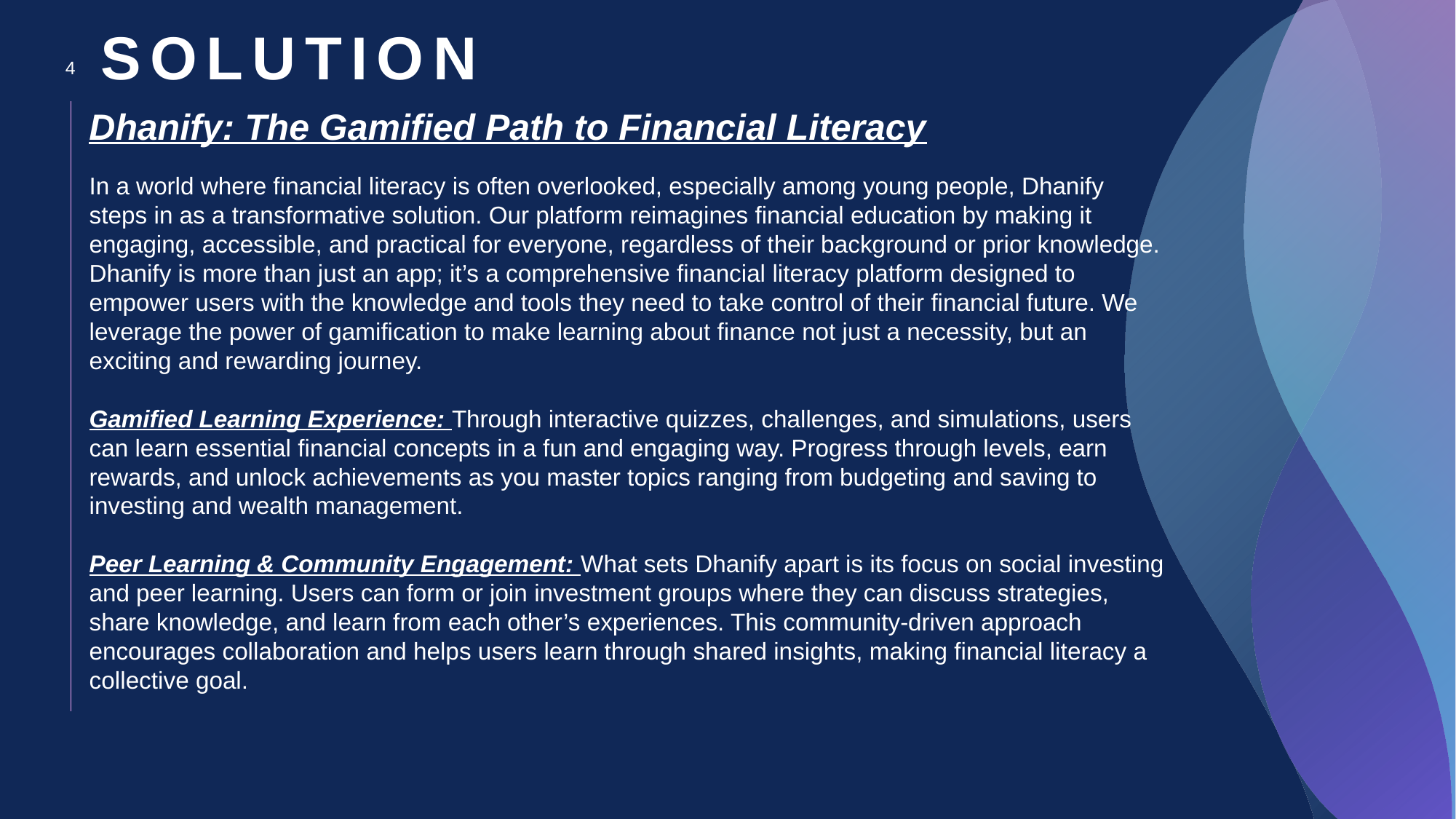

# Solution
4
Dhanify: The Gamified Path to Financial Literacy
In a world where financial literacy is often overlooked, especially among young people, Dhanify steps in as a transformative solution. Our platform reimagines financial education by making it engaging, accessible, and practical for everyone, regardless of their background or prior knowledge.
Dhanify is more than just an app; it’s a comprehensive financial literacy platform designed to empower users with the knowledge and tools they need to take control of their financial future. We leverage the power of gamification to make learning about finance not just a necessity, but an exciting and rewarding journey.

Gamified Learning Experience: Through interactive quizzes, challenges, and simulations, users can learn essential financial concepts in a fun and engaging way. Progress through levels, earn rewards, and unlock achievements as you master topics ranging from budgeting and saving to investing and wealth management.

Peer Learning & Community Engagement: What sets Dhanify apart is its focus on social investing and peer learning. Users can form or join investment groups where they can discuss strategies, share knowledge, and learn from each other’s experiences. This community-driven approach encourages collaboration and helps users learn through shared insights, making financial literacy a collective goal.